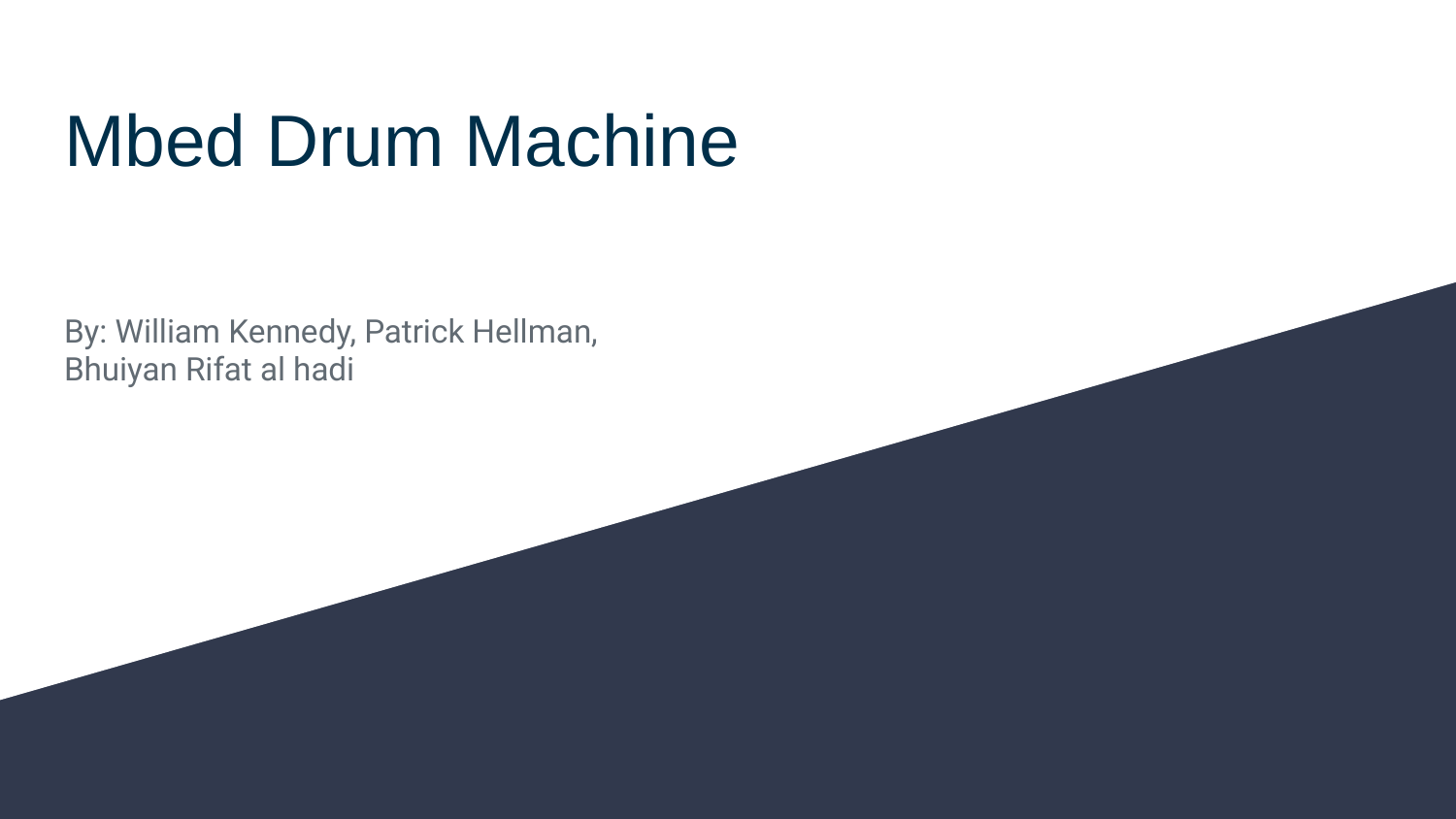

# Mbed Drum Machine
By: William Kennedy, Patrick Hellman, Bhuiyan Rifat al hadi